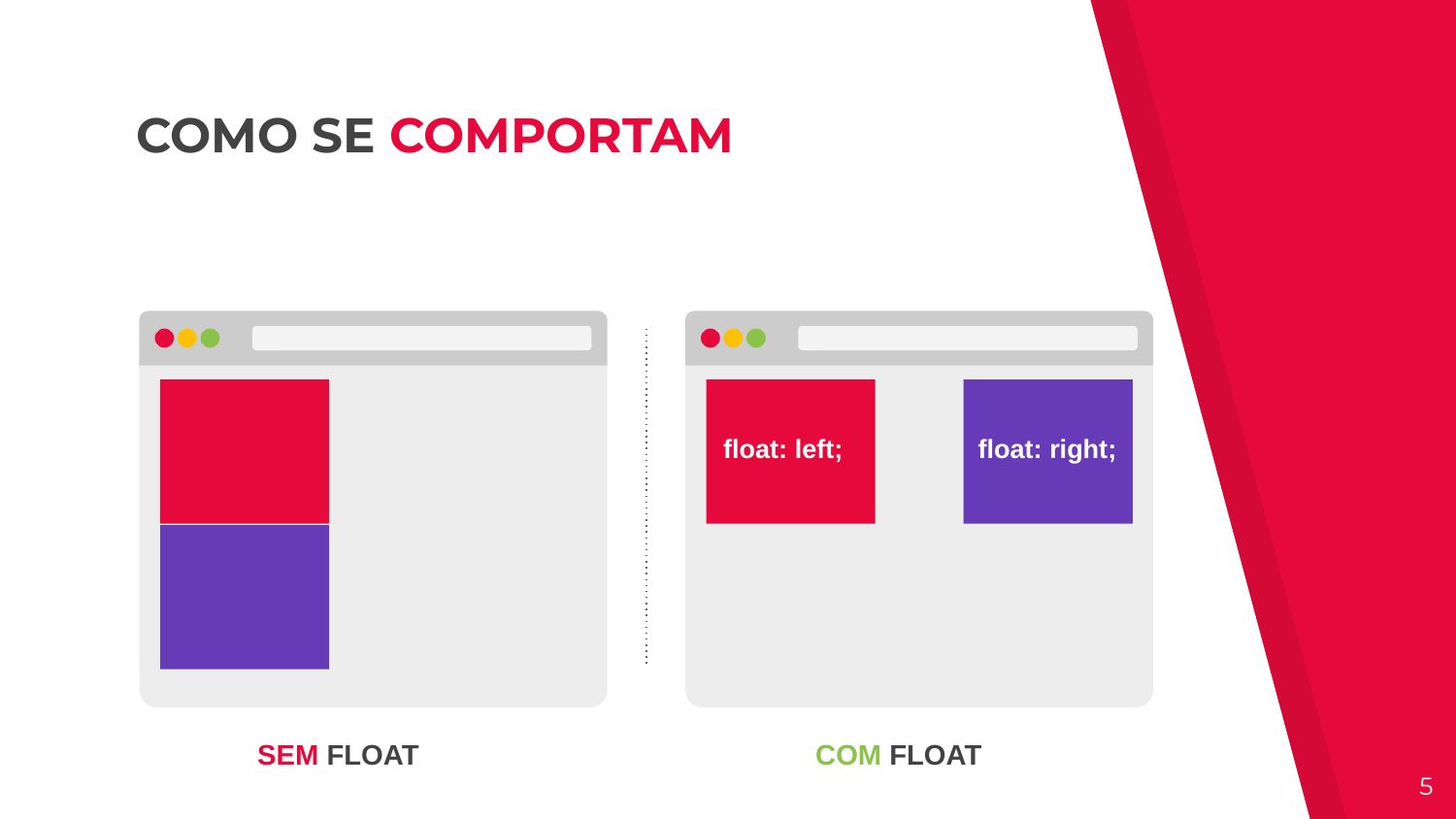

COMO SE COMPORTAM

float: left;
float: right;

SEM FLOAT
COM FLOAT
5